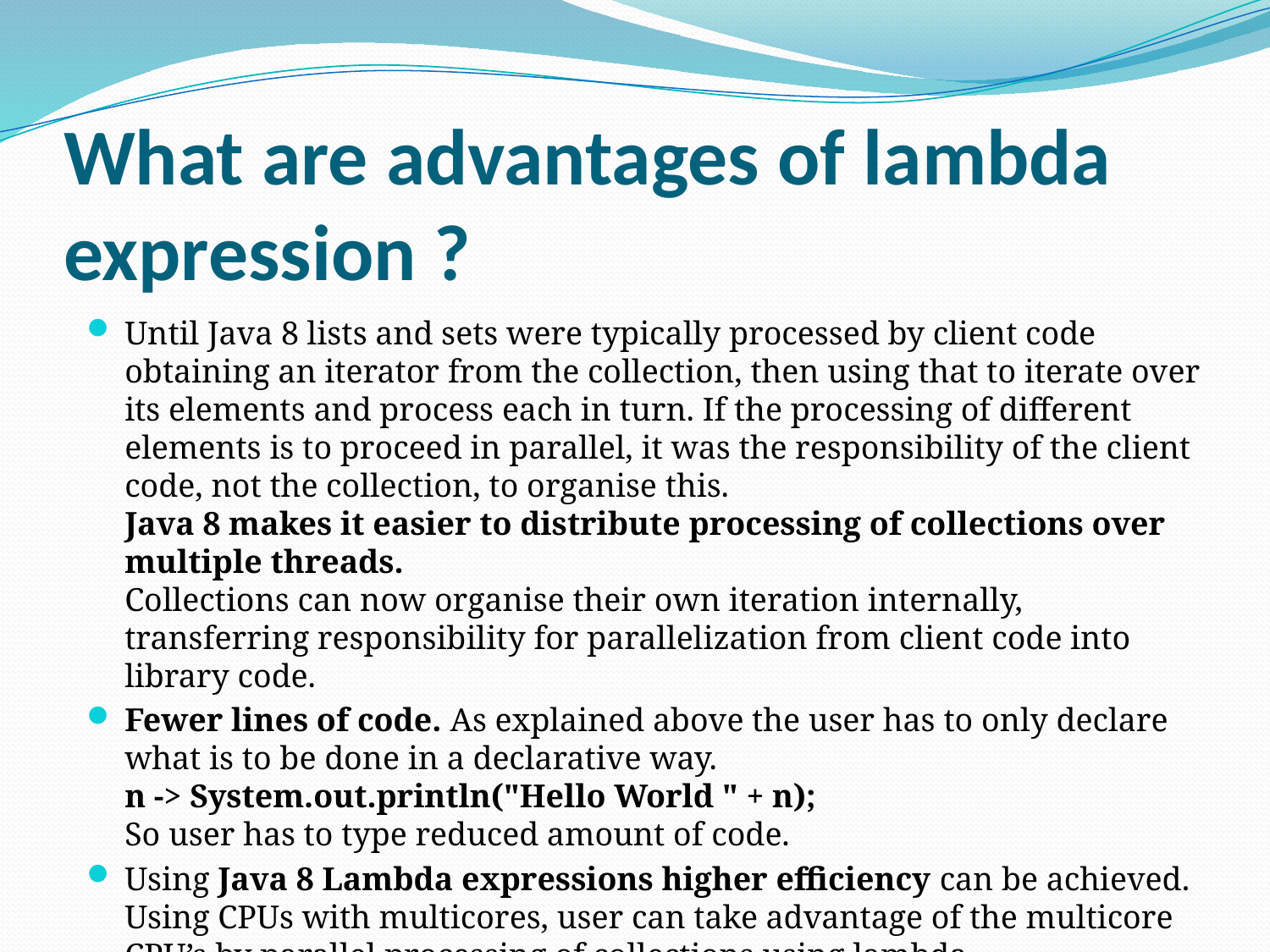

# What are advantages of lambda expression ?
Until Java 8 lists and sets were typically processed by client code obtaining an iterator from the collection, then using that to iterate over its elements and process each in turn. If the processing of different elements is to proceed in parallel, it was the responsibility of the client code, not the collection, to organise this.
Java 8 makes it easier to distribute processing of collections over multiple threads.
Collections can now organise their own iteration internally, transferring responsibility for parallelization from client code into library code.
Fewer lines of code. As explained above the user has to only declare what is to be done in a declarative way.
n -> System.out.println("Hello World " + n);
So user has to type reduced amount of code.
Using Java 8 Lambda expressions higher efficiency can be achieved. Using CPUs with multicores, user can take advantage of the multicore CPU’s by parallel processing of collections using lambda.